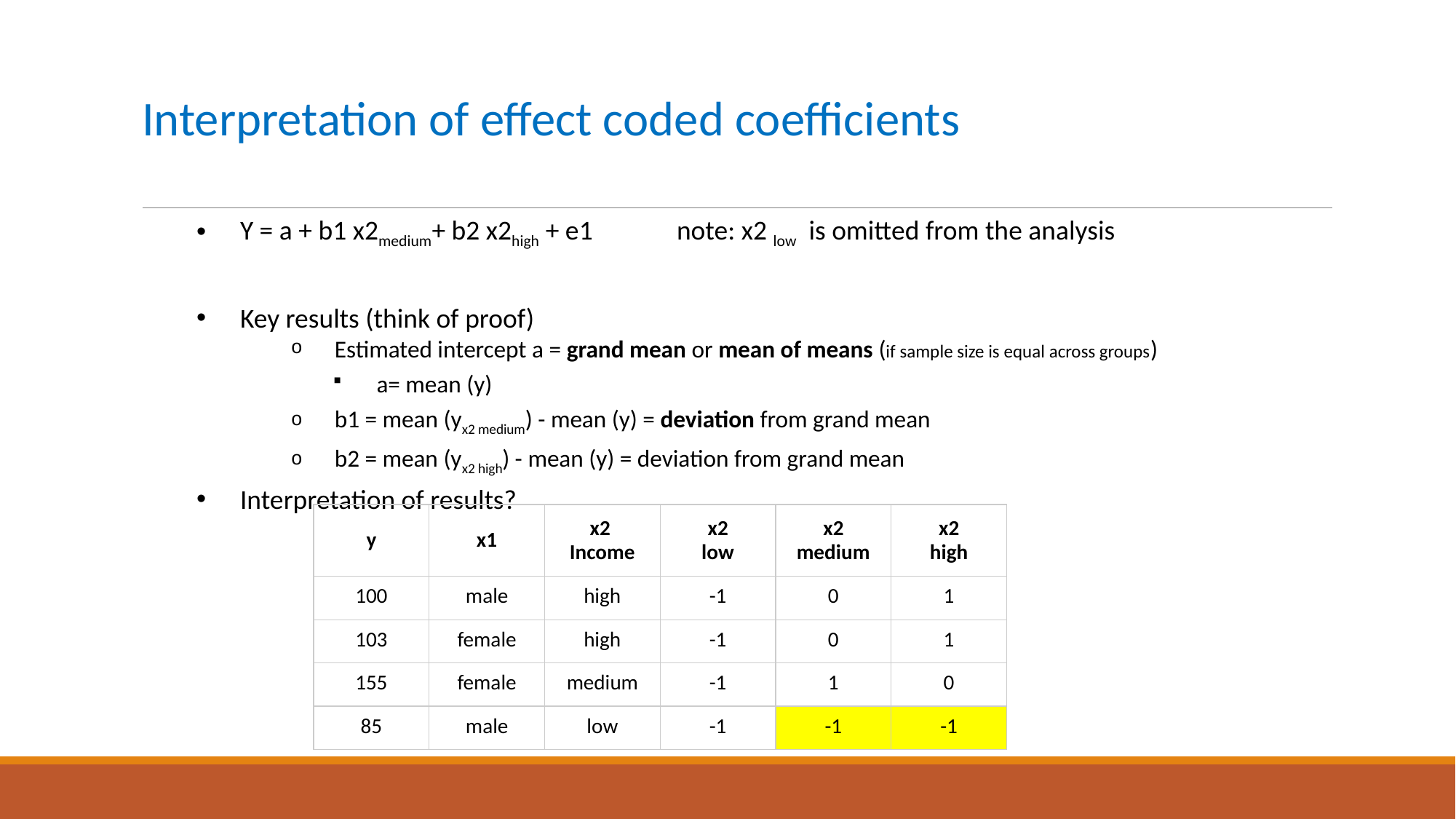

# Interpretation of effect coded coefficients
Y = a + b1 x2medium+ b2 x2high + e1  	note: x2 low  is omitted from the analysis

Key results (think of proof)
Estimated intercept a = grand mean or mean of means (if sample size is equal across groups)
a= mean (y)
b1 = mean (yx2 medium) - mean (y) = deviation from grand mean
b2 = mean (yx2 high) - mean (y) = deviation from grand mean
Interpretation of results?
| y | x1 | x2 Income | x2 low | x2 medium | x2 high |
| --- | --- | --- | --- | --- | --- |
| 100 | male | high | -1 | 0 | 1 |
| 103 | female | high | -1 | 0 | 1 |
| 155 | female | medium | -1 | 1 | 0 |
| 85 | male | low | -1 | -1 | -1 |